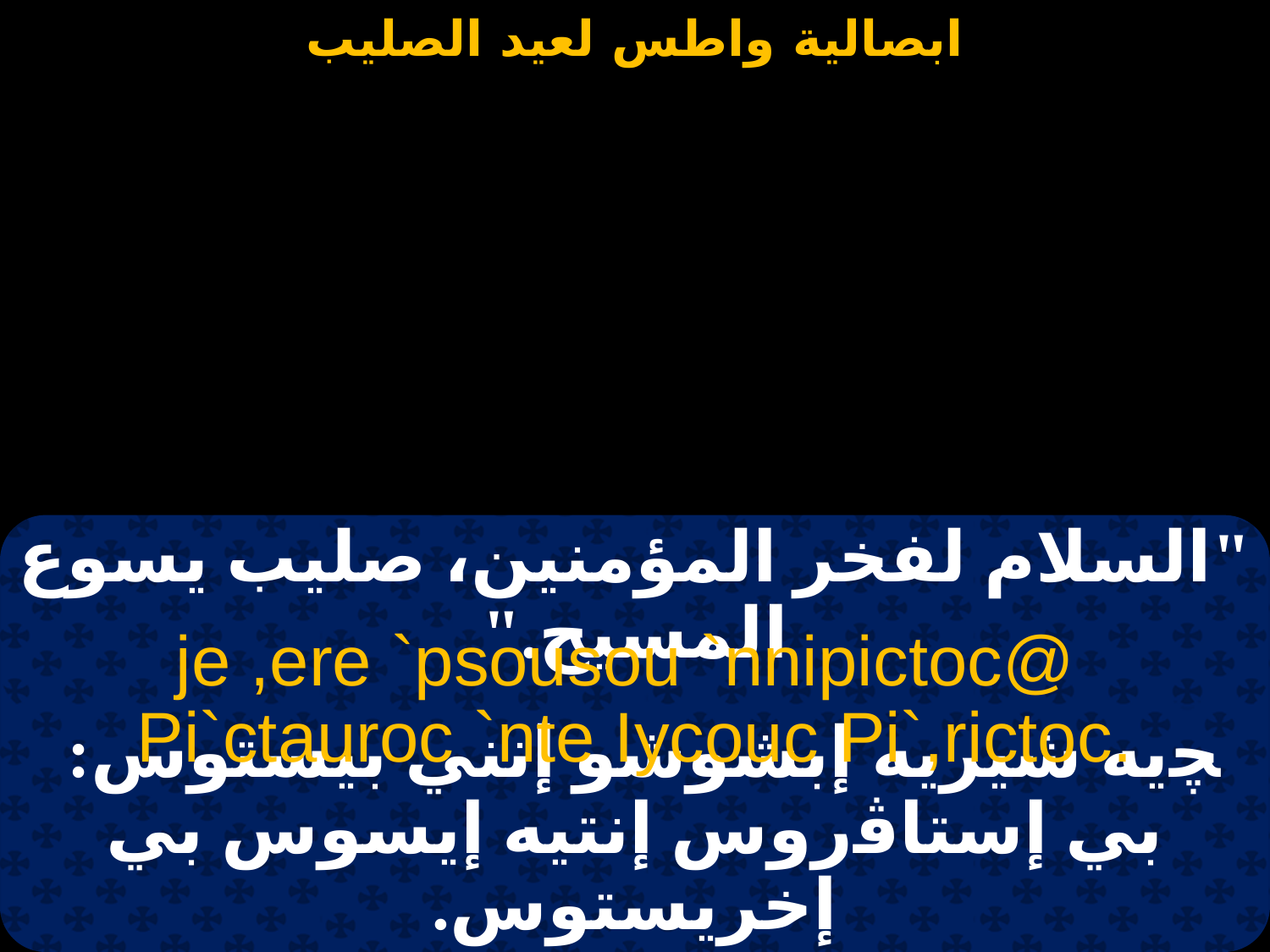

#
"السلام لفخر المؤمنين، صليب يسوع المسيح."
je ,ere `psousou `nnipictoc@
Pi`ctauroc `nte Iycouc Pi`,rictoc.
ﭽيه شيريه إبشوشو إنني بيستوس:
بي إستاﭬروس إنتيه إيسوس بي إخريستوس.